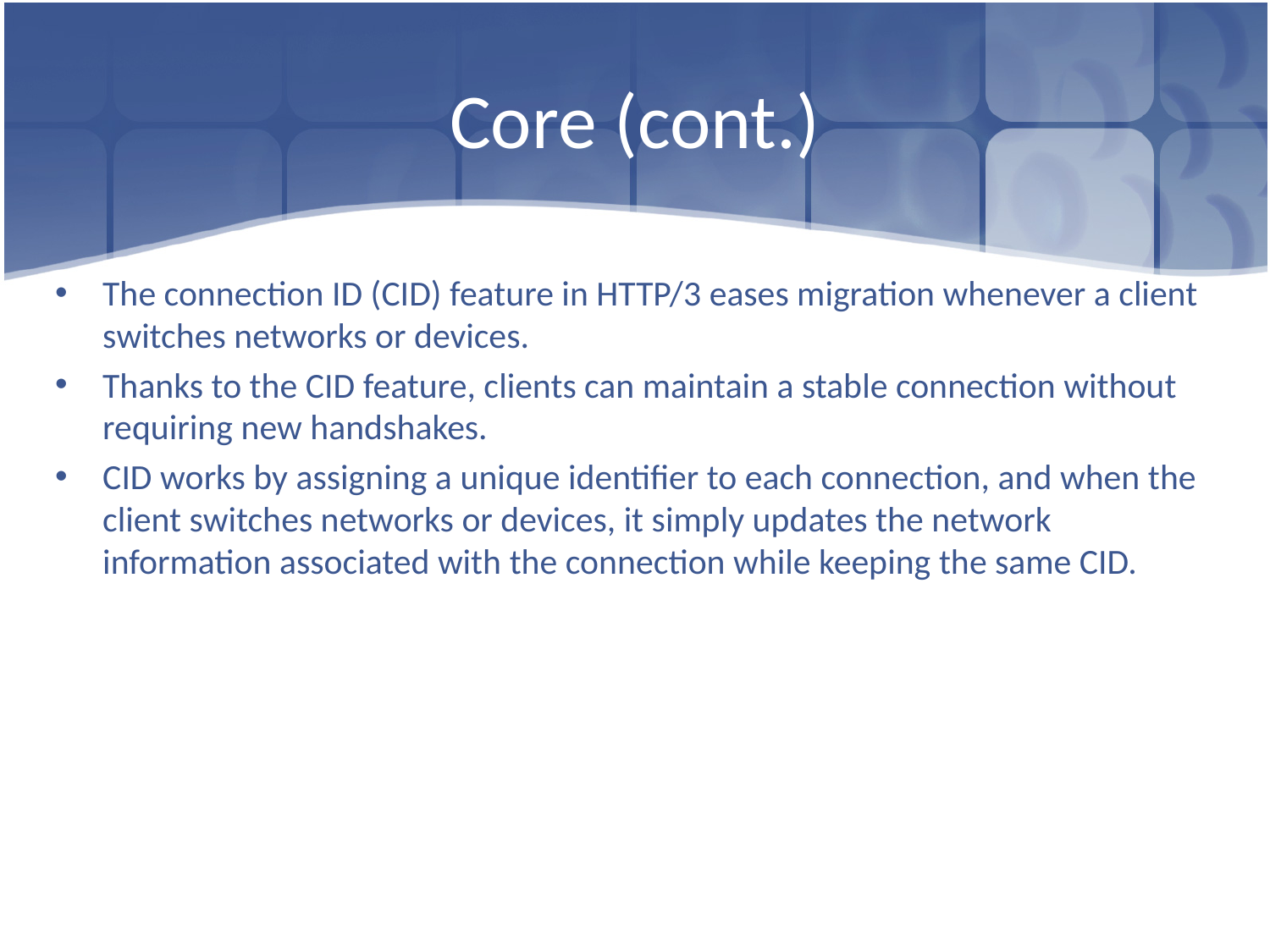

# Core (cont.)
The connection ID (CID) feature in HTTP/3 eases migration whenever a client switches networks or devices.
Thanks to the CID feature, clients can maintain a stable connection without requiring new handshakes.
CID works by assigning a unique identifier to each connection, and when the client switches networks or devices, it simply updates the network information associated with the connection while keeping the same CID.